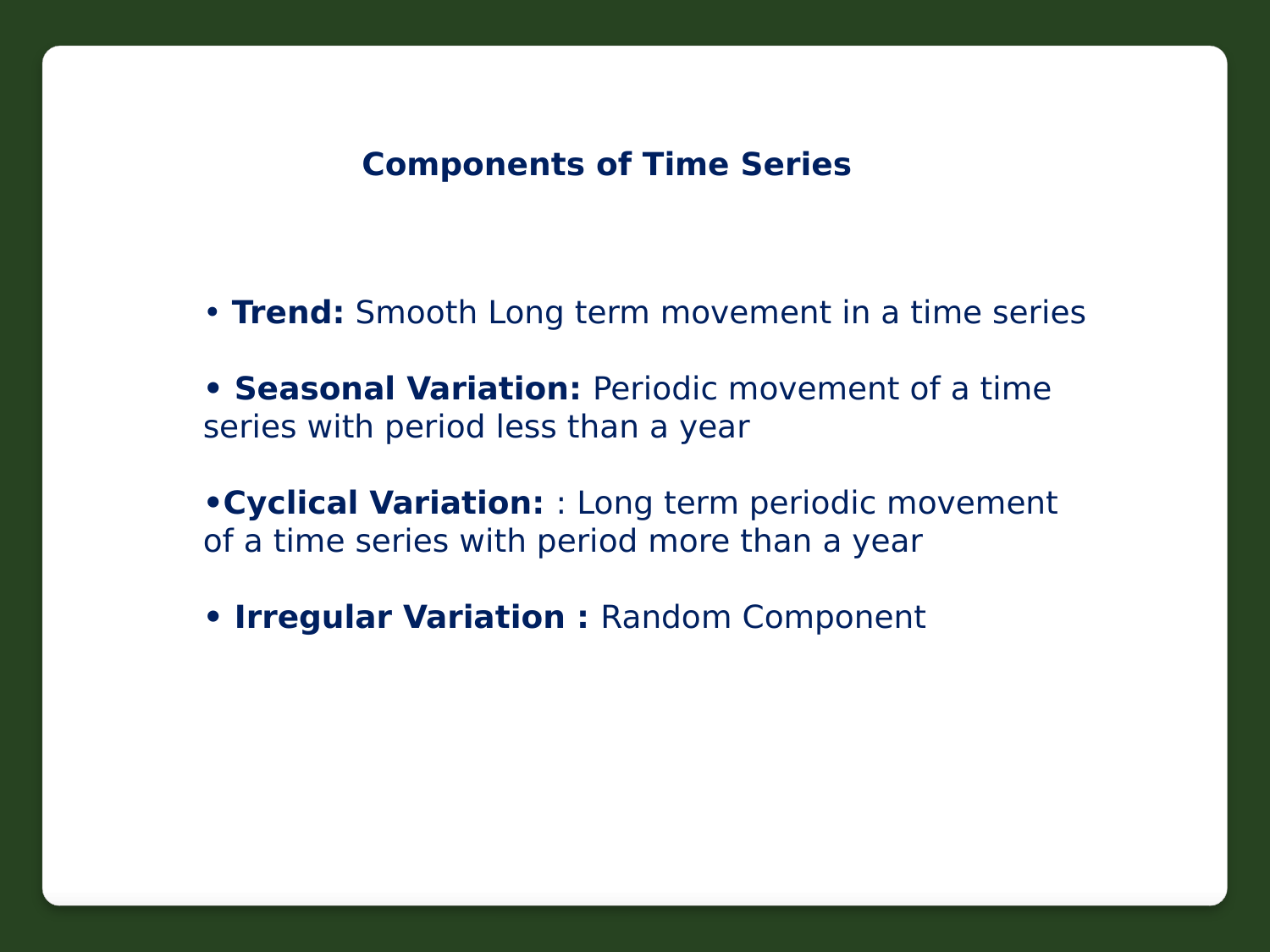

Components of Time Series
• Trend: Smooth Long term movement in a time series

• Seasonal Variation: Periodic movement of a time series with period less than a year

•Cyclical Variation: : Long term periodic movement of a time series with period more than a year

• Irregular Variation : Random Component